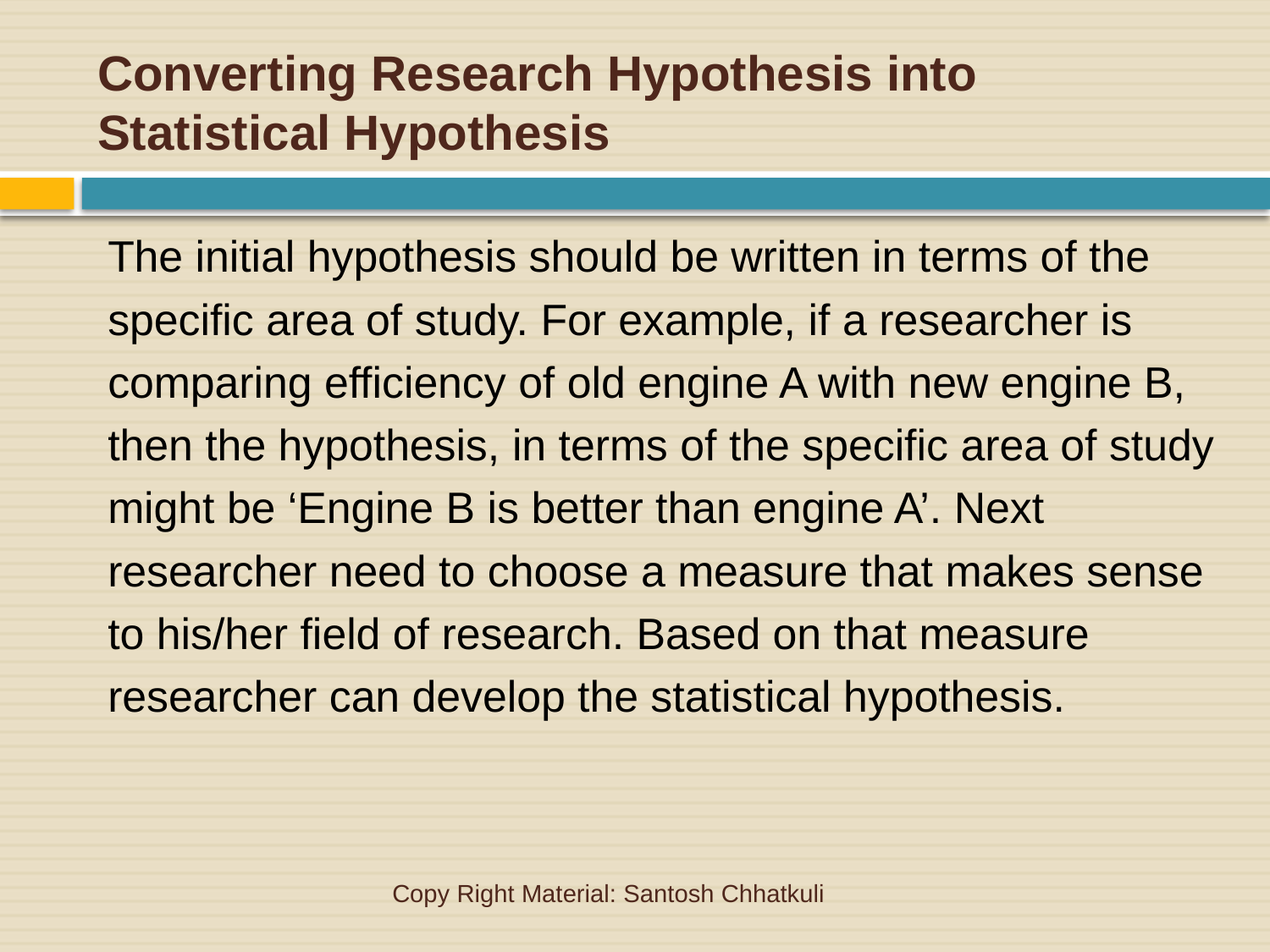

# Converting Research Hypothesis into Statistical Hypothesis
The initial hypothesis should be written in terms of the
specific area of study. For example, if a researcher is
comparing efficiency of old engine A with new engine B,
then the hypothesis, in terms of the specific area of study
might be ‘Engine B is better than engine A’. Next
researcher need to choose a measure that makes sense
to his/her field of research. Based on that measure
researcher can develop the statistical hypothesis.

Copy Right Material: Santosh Chhatkuli